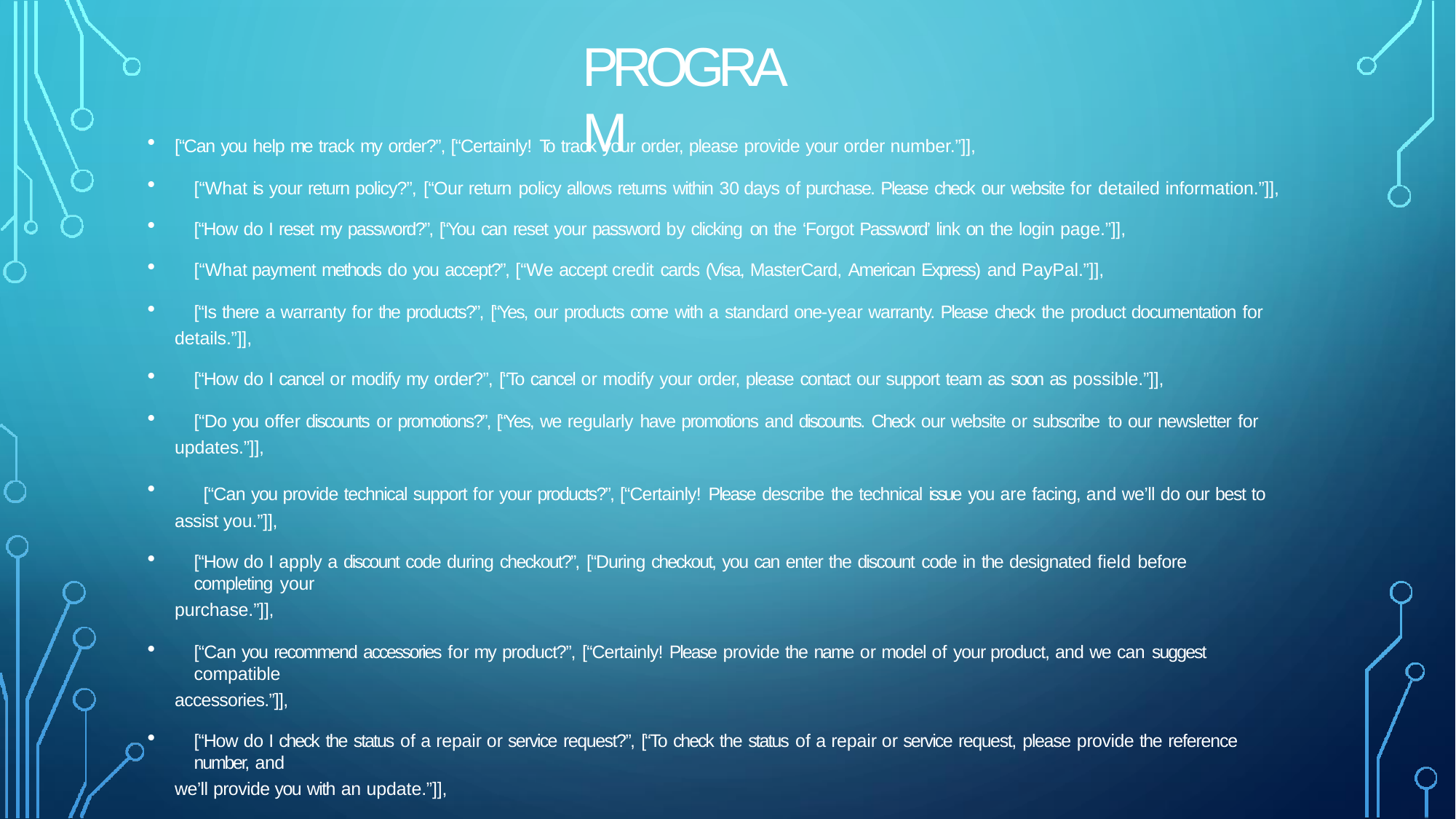

# PROGRAM
[“Can you help me track my order?”, [“Certainly! To track your order, please provide your order number.”]],
[“What is your return policy?”, [“Our return policy allows returns within 30 days of purchase. Please check our website for detailed information.”]],
[“How do I reset my password?”, [“You can reset your password by clicking on the ‘Forgot Password’ link on the login page.”]],
[“What payment methods do you accept?”, [“We accept credit cards (Visa, MasterCard, American Express) and PayPal.”]],
[“Is there a warranty for the products?”, [“Yes, our products come with a standard one-year warranty. Please check the product documentation for
details.”]],
[“How do I cancel or modify my order?”, [“To cancel or modify your order, please contact our support team as soon as possible.”]],
[“Do you offer discounts or promotions?”, [“Yes, we regularly have promotions and discounts. Check our website or subscribe to our newsletter for
updates.”]],
	[“Can you provide technical support for your products?”, [“Certainly! Please describe the technical issue you are facing, and we’ll do our best to assist you.”]],
[“How do I apply a discount code during checkout?”, [“During checkout, you can enter the discount code in the designated field before completing your
purchase.”]],
[“Can you recommend accessories for my product?”, [“Certainly! Please provide the name or model of your product, and we can suggest compatible
accessories.”]],
[“How do I check the status of a repair or service request?”, [“To check the status of a repair or service request, please provide the reference number, and
we’ll provide you with an update.”]],